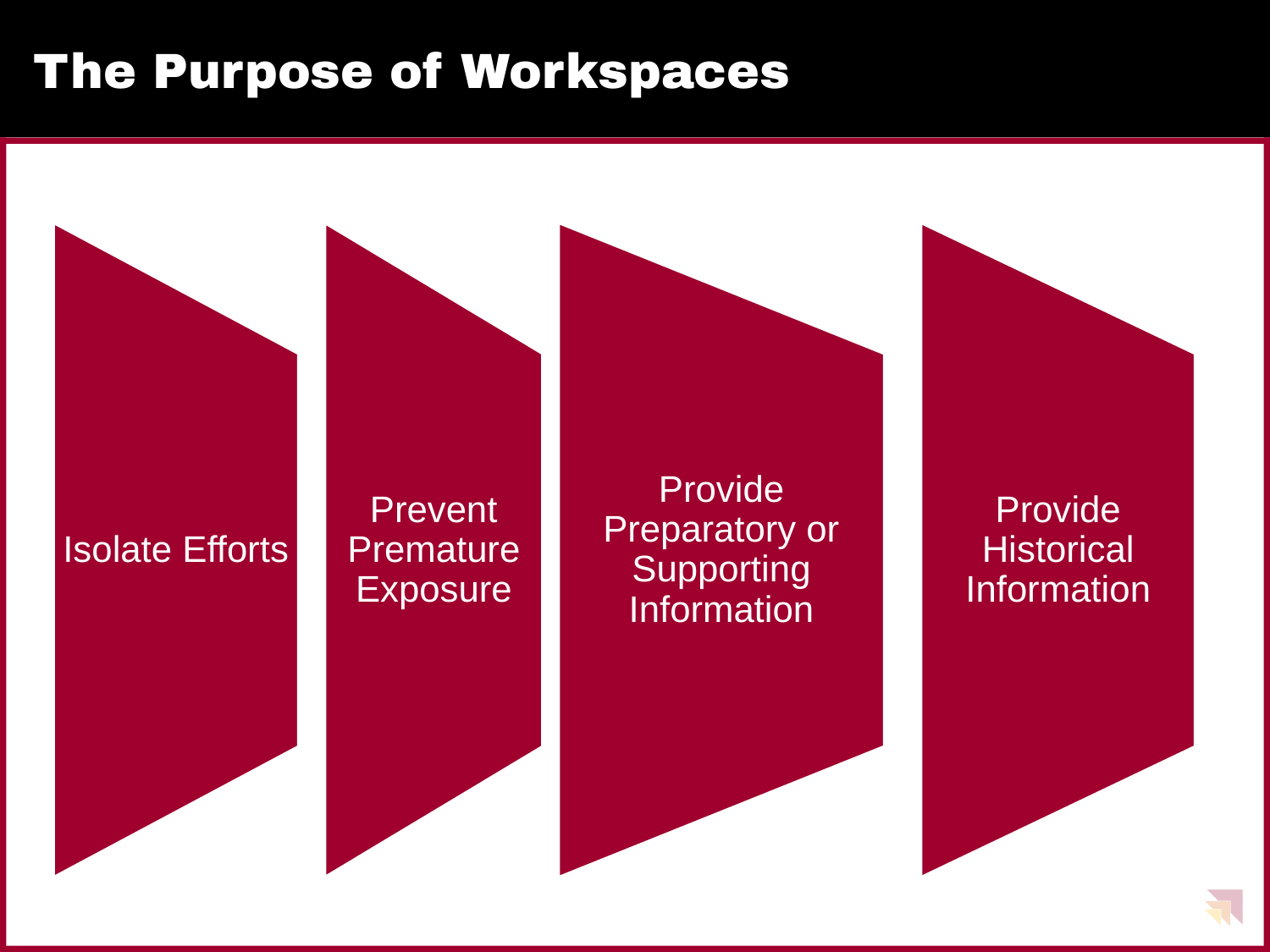

# The Purpose of Workspaces
Isolate Efforts
Prevent Premature Exposure
Provide Preparatory or Supporting Information
Provide Historical Information